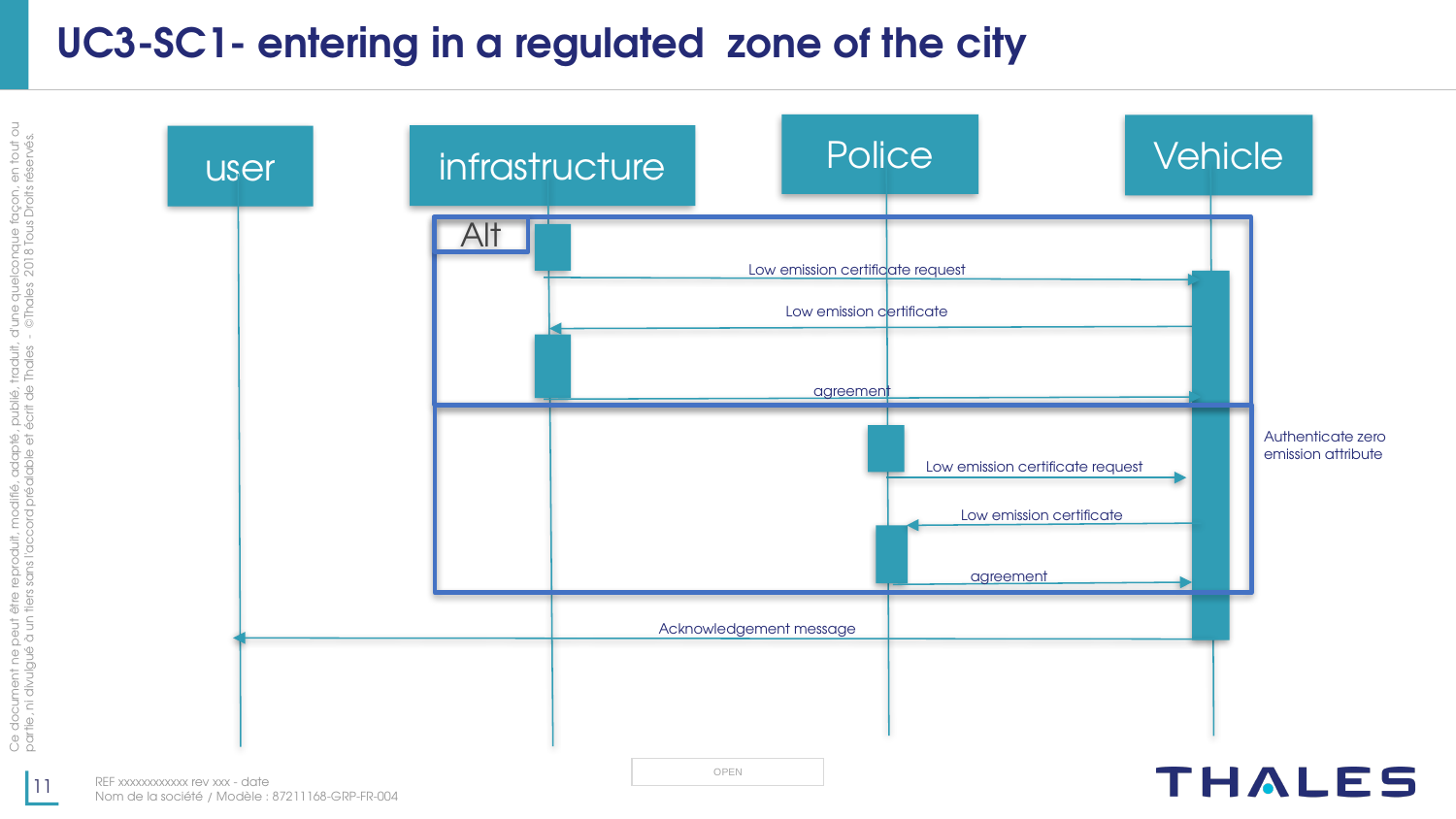

# UC3-SC1- entering in a regulated  zone of the city
Police
Vehicle
infrastructure
user

Alt

Low emission certificate request

Low emission certificate

agreement
Authenticate zero emission attribute

Low emission certificate request
Low emission certificate

agreement
Acknowledgement message